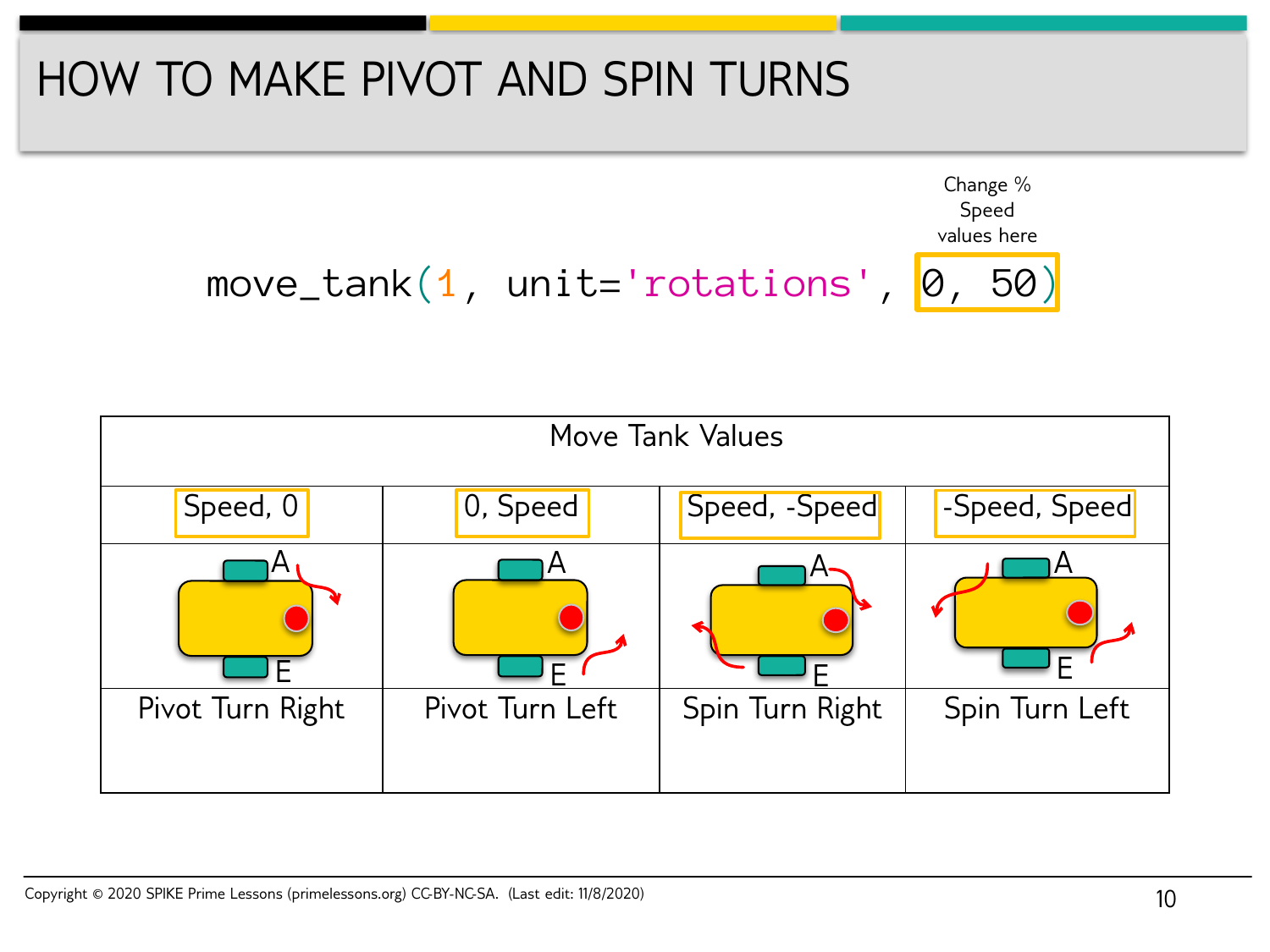

# How to Make Pivot and Spin turns
Change % Speed values here
move_tank(1, unit='rotations', 0, 50)

| Move Tank Values |  |  |  |
| --- | --- | --- | --- |
| Speed, 0 | 0, Speed | Speed, -Speed | -Speed, Speed |
|  |  |  |  |
| Pivot Turn Right | Pivot Turn Left | Spin Turn Right | Spin Turn Left |

A

E
A

E
A

E
A

E
10
Copyright © 2020 SPIKE Prime Lessons (primelessons.org) CC-BY-NC-SA.  (Last edit: 11/8/2020)